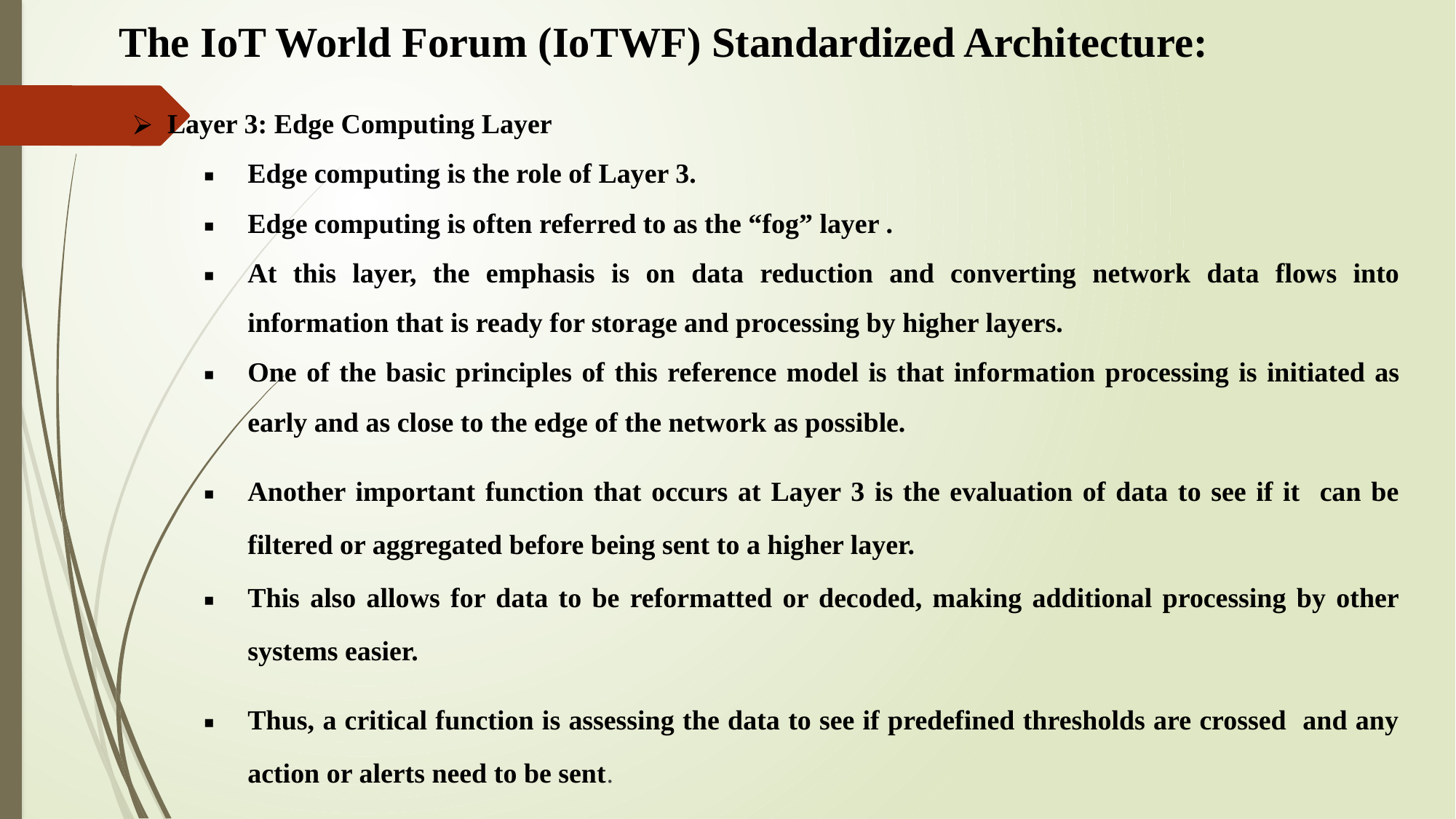

# The IoT World Forum (IoTWF) Standardized Architecture:
Layer 3: Edge Computing Layer
Edge computing is the role of Layer 3.
Edge computing is often referred to as the “fog” layer .
At this layer, the emphasis is on data reduction and converting network data flows into information that is ready for storage and processing by higher layers.
One of the basic principles of this reference model is that information processing is initiated as early and as close to the edge of the network as possible.
Another important function that occurs at Layer 3 is the evaluation of data to see if it  can be filtered or aggregated before being sent to a higher layer.
This also allows for data to be reformatted or decoded, making additional processing by other systems easier.
Thus, a critical function is assessing the data to see if predefined thresholds are crossed  and any action or alerts need to be sent.